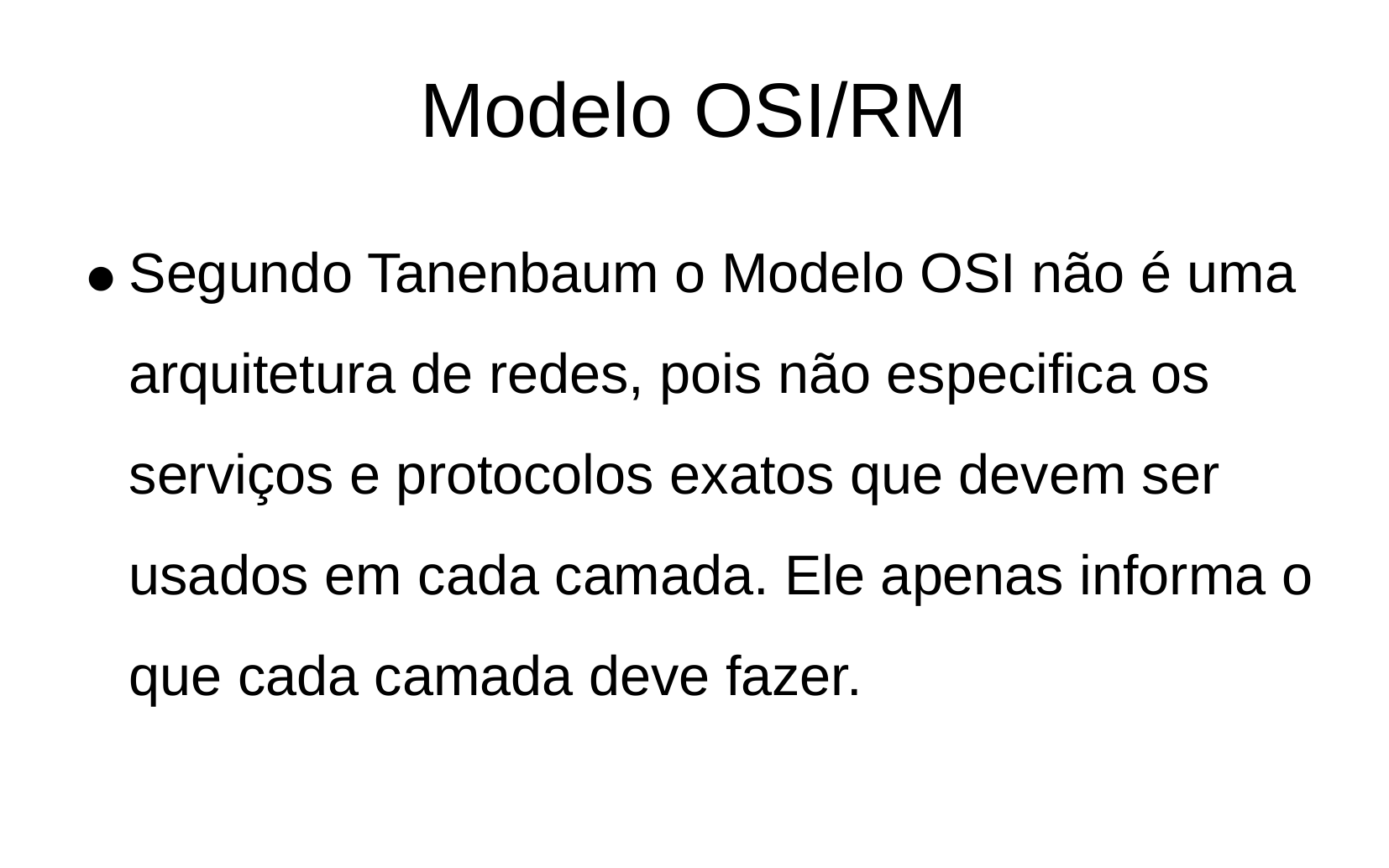

Modelo OSI/RM
Segundo Tanenbaum o Modelo OSI não é uma arquitetura de redes, pois não especifica os serviços e protocolos exatos que devem ser usados em cada camada. Ele apenas informa o que cada camada deve fazer.